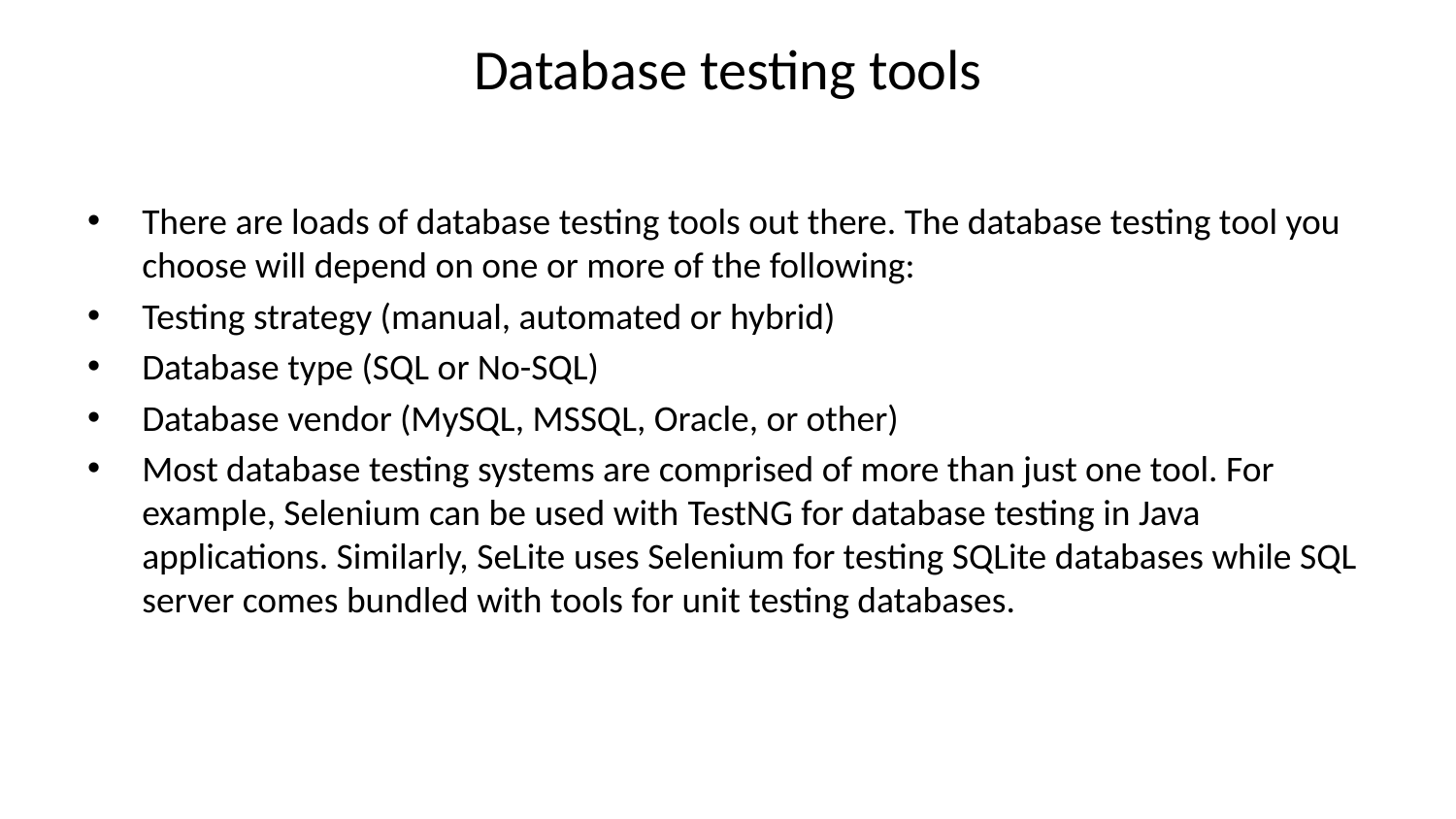

# Database testing tools
There are loads of database testing tools out there. The database testing tool you choose will depend on one or more of the following:
Testing strategy (manual, automated or hybrid)
Database type (SQL or No-SQL)
Database vendor (MySQL, MSSQL, Oracle, or other)
Most database testing systems are comprised of more than just one tool. For example, Selenium can be used with TestNG for database testing in Java applications. Similarly, SeLite uses Selenium for testing SQLite databases while SQL server comes bundled with tools for unit testing databases.